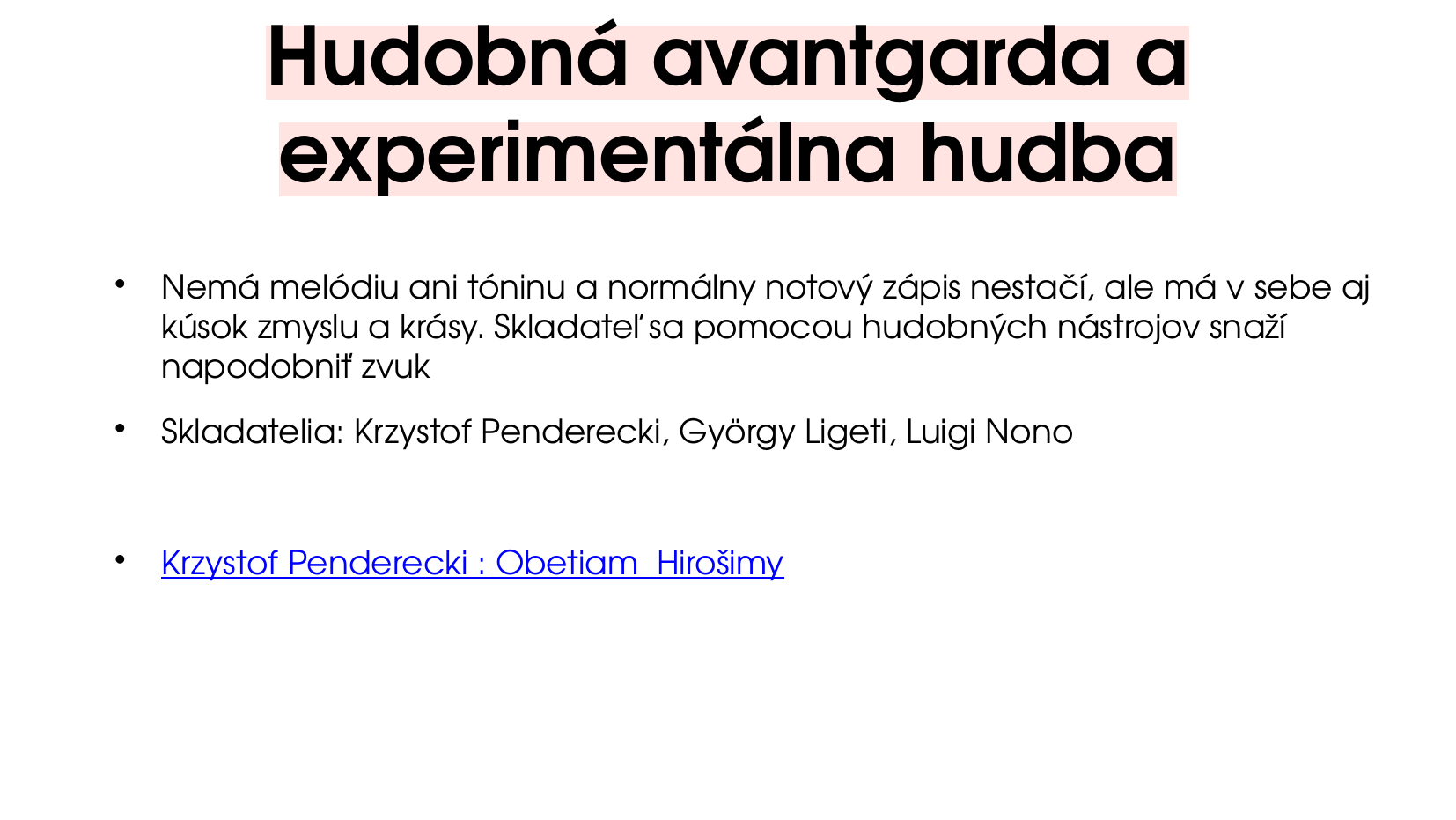

# Hudobná avantgarda a experimentálna hudba

Nemá melódiu ani tóninu a normálny notový zápis nestačí, ale má v sebe aj kúsok zmyslu a krásy. Skladateľ sa pomocou hudobných nástrojov snaží napodobniť zvuk
Skladatelia: Krzystof Penderecki, György Ligeti, Luigi Nono

Krzystof Penderecki : Obetiam  Hirošimy